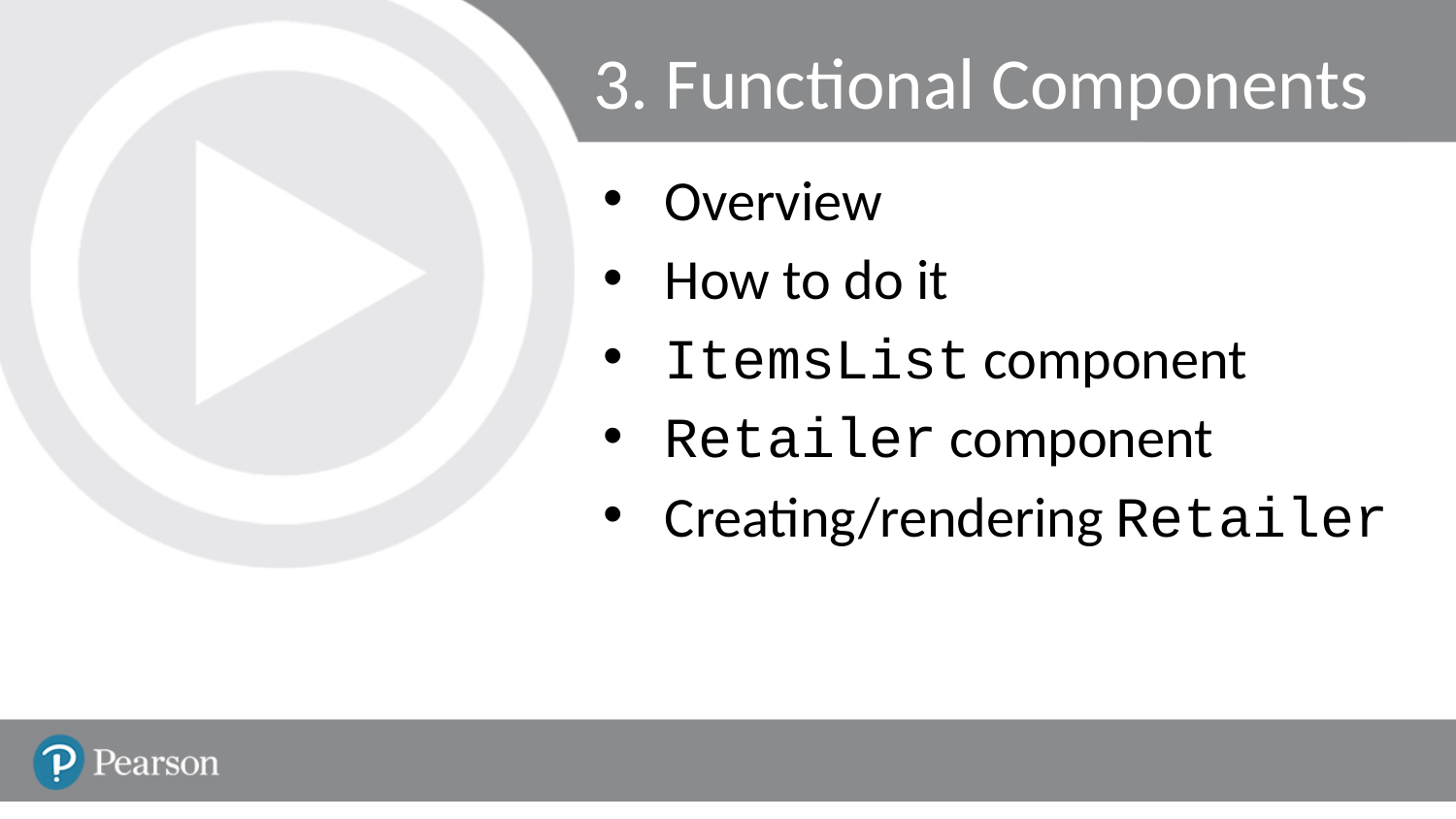

# 3. Functional Components
Overview
How to do it
ItemsList component
Retailer component
Creating/rendering Retailer